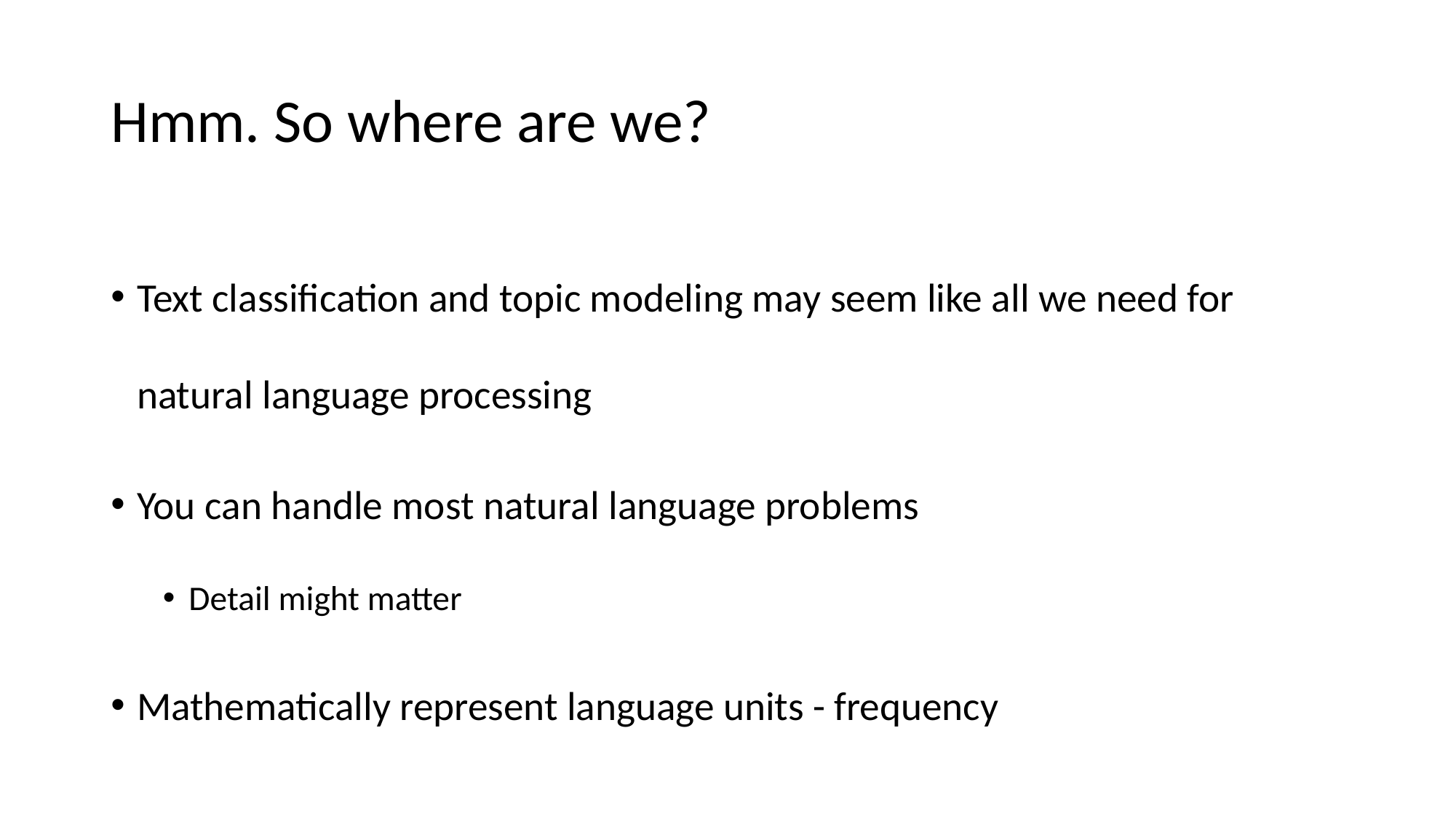

# Hmm. So where are we?
Text classification and topic modeling may seem like all we need for natural language processing
You can handle most natural language problems
Detail might matter
Mathematically represent language units - frequency